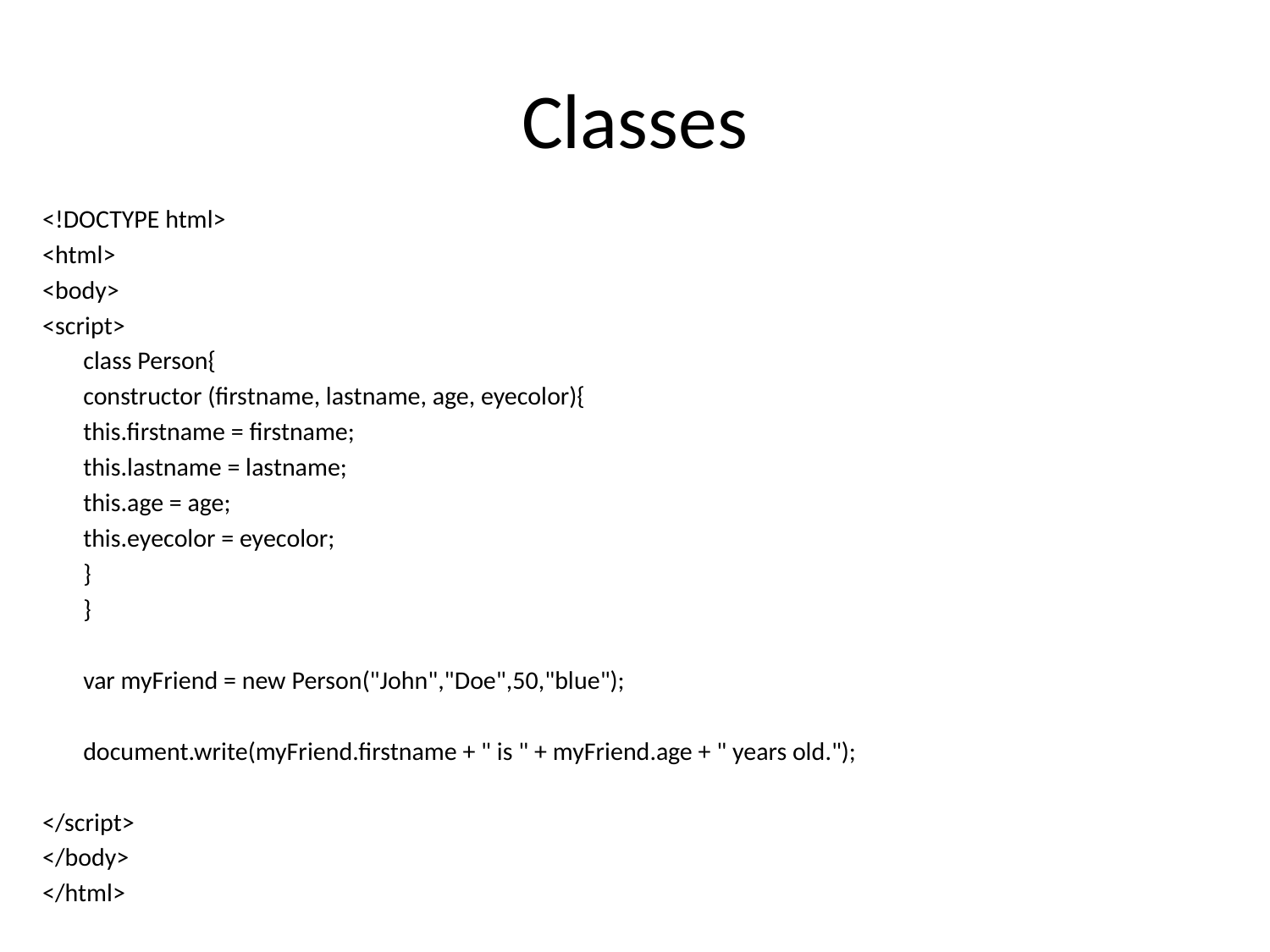

# Classes
<!DOCTYPE html>
<html>
<body>
<script>
	class Person{
		constructor (firstname, lastname, age, eyecolor){
			this.firstname = firstname;
			this.lastname = lastname;
			this.age = age;
			this.eyecolor = eyecolor;
		}
	}

	var myFriend = new Person("John","Doe",50,"blue");

	document.write(myFriend.firstname + " is " + myFriend.age + " years old.");

</script>
</body>
</html>